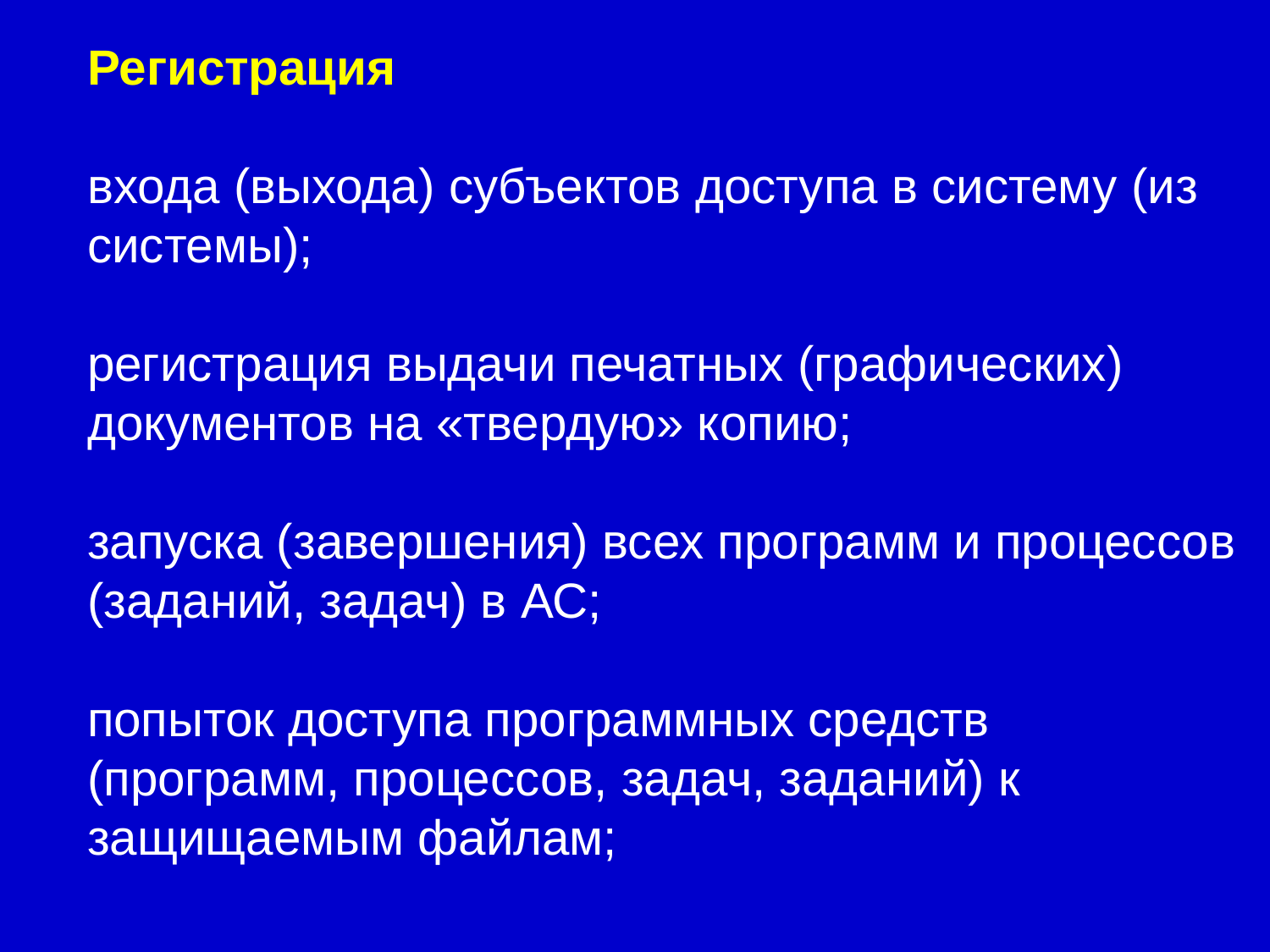

Регистрация

входа (выхода) субъектов доступа в систему (из системы);

регистрация выдачи печатных (графических) документов на «твердую» копию;

запуска (завершения) всех программ и процессов (заданий, задач) в АС;

попыток доступа программных средств (программ, процессов, задач, заданий) к защищаемым файлам;